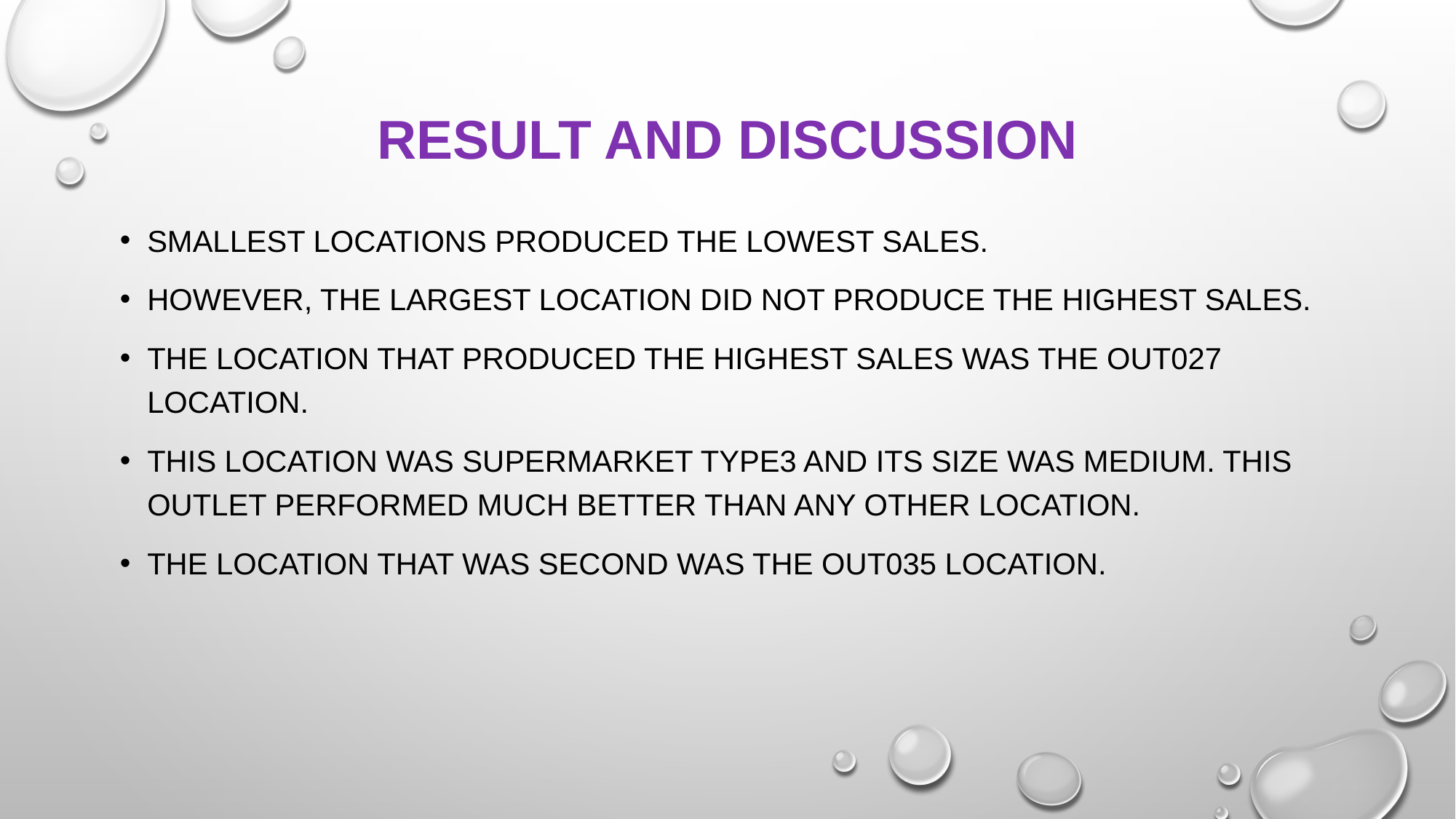

# Result and Discussion
smallest locations produced the lowest sales.
However, the largest location did not produce the highest sales.
The location that produced the highest sales was the OUT027 location.
This location was Supermarket Type3 and its size was medium. This outlet performed much better than any other location.
THE location that was second was the OUT035 location.